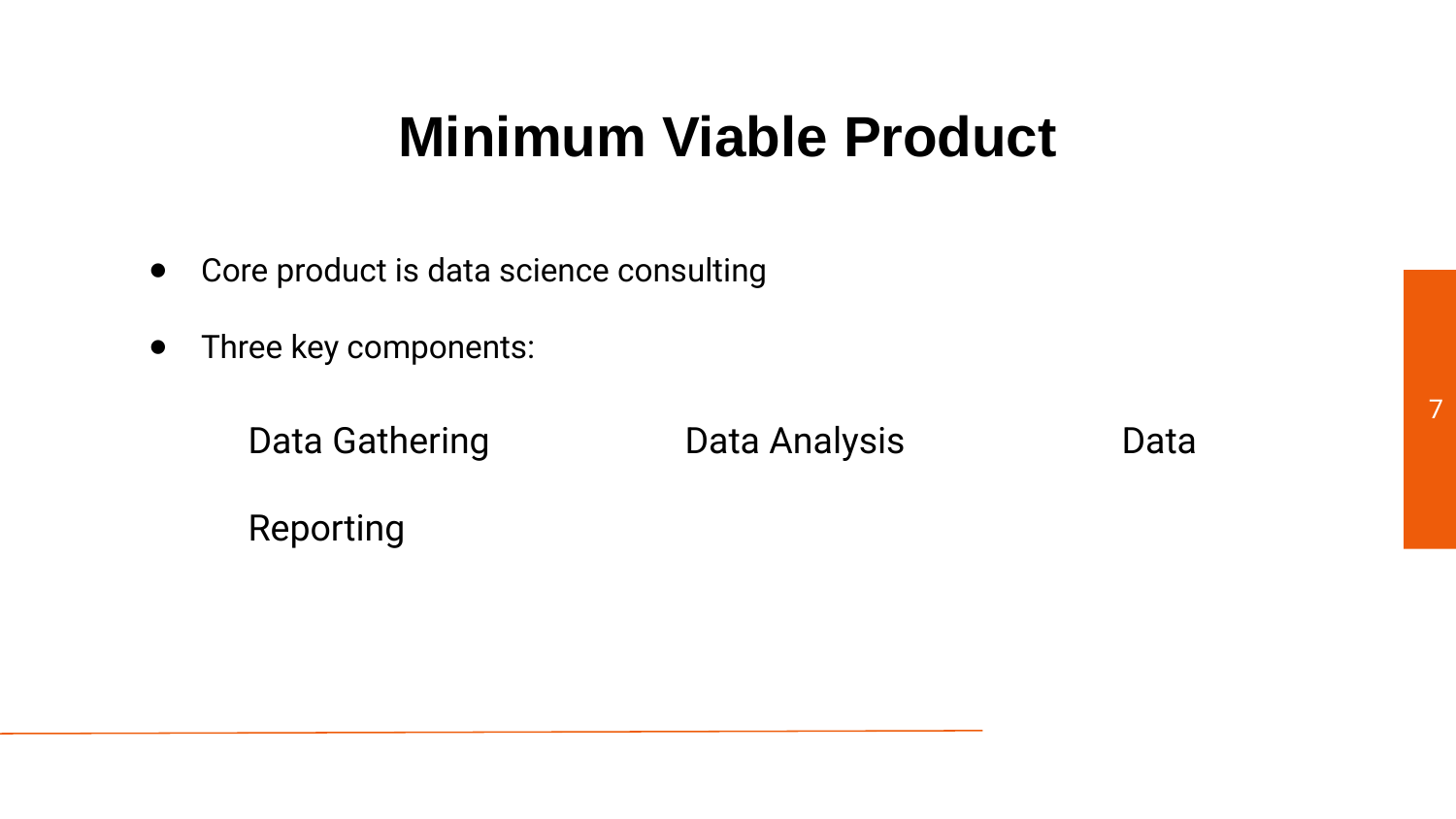

# Minimum Viable Product
Core product is data science consulting
Three key components:
Data Gathering		Data Analysis		Data Reporting
7